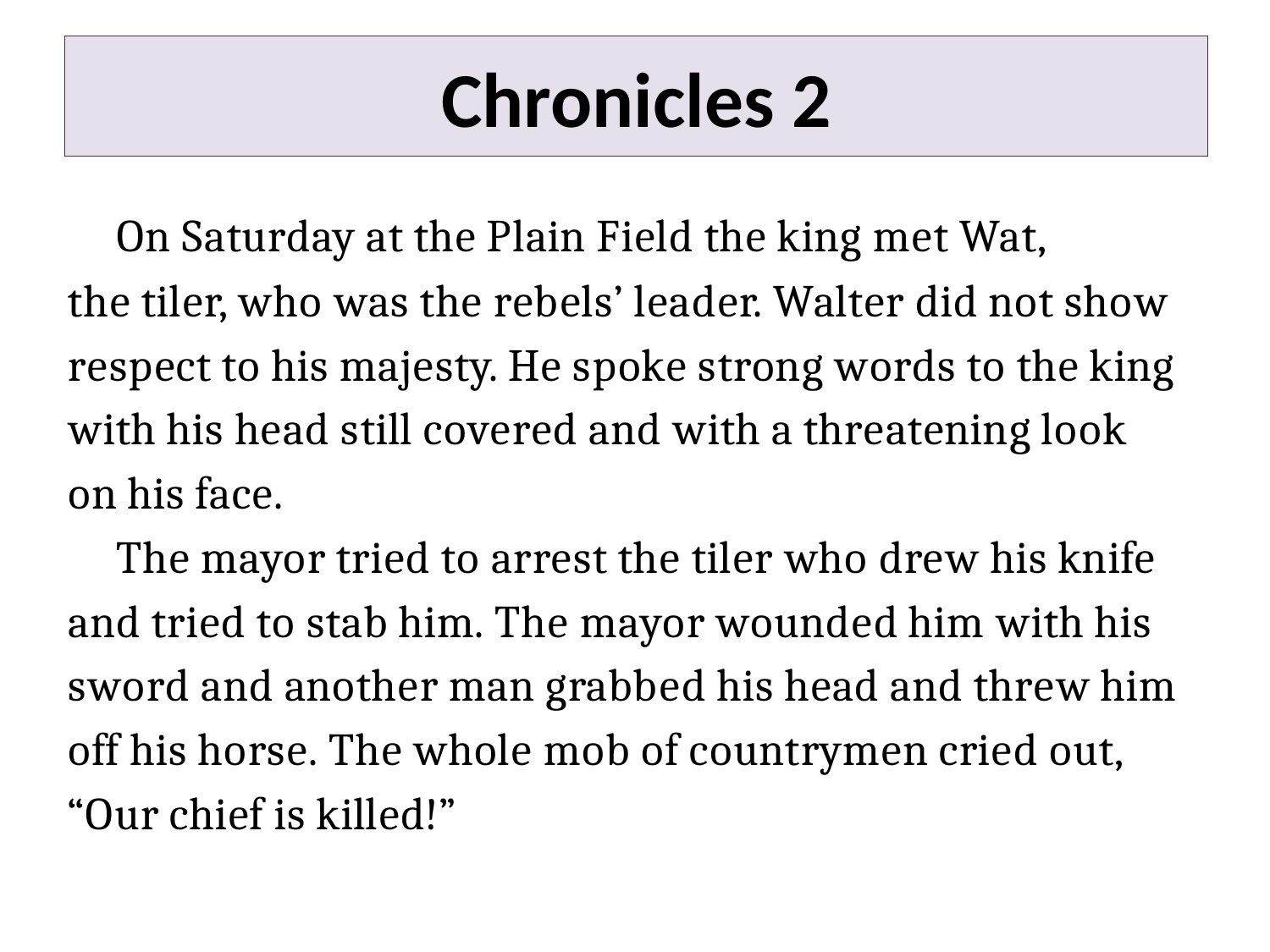

# Chronicles 2
	On Saturday at the Plain Field the king met Wat,
the tiler, who was the rebels’ leader. Walter did not show
respect to his majesty. He spoke strong words to the king
with his head still covered and with a threatening look
on his face.
	The mayor tried to arrest the tiler who drew his knife
and tried to stab him. The mayor wounded him with his
sword and another man grabbed his head and threw him
off his horse. The whole mob of countrymen cried out,
“Our chief is killed!”